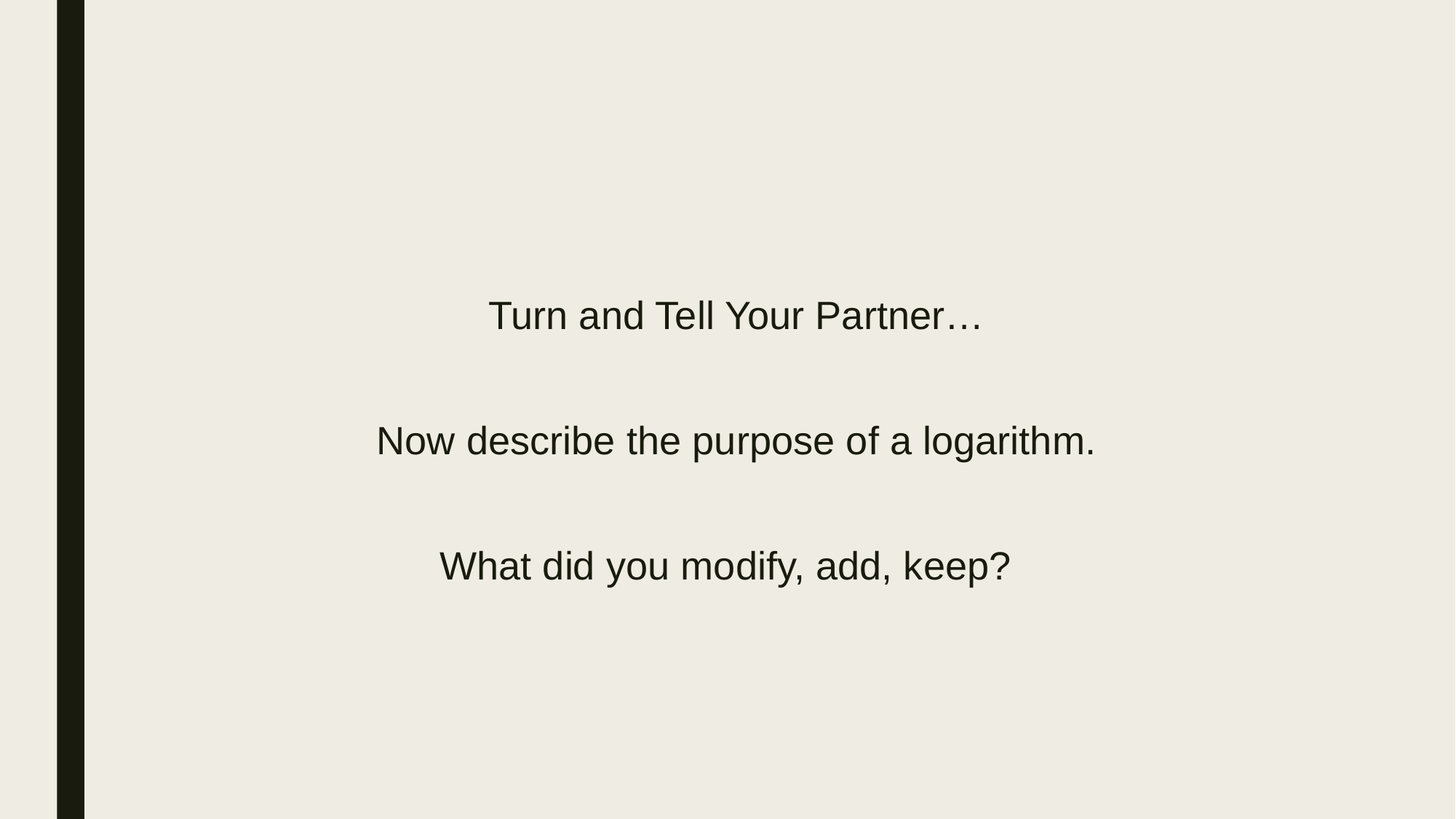

Turn and Tell Your Partner…

Now describe the purpose of a logarithm.

What did you modify, add, keep?